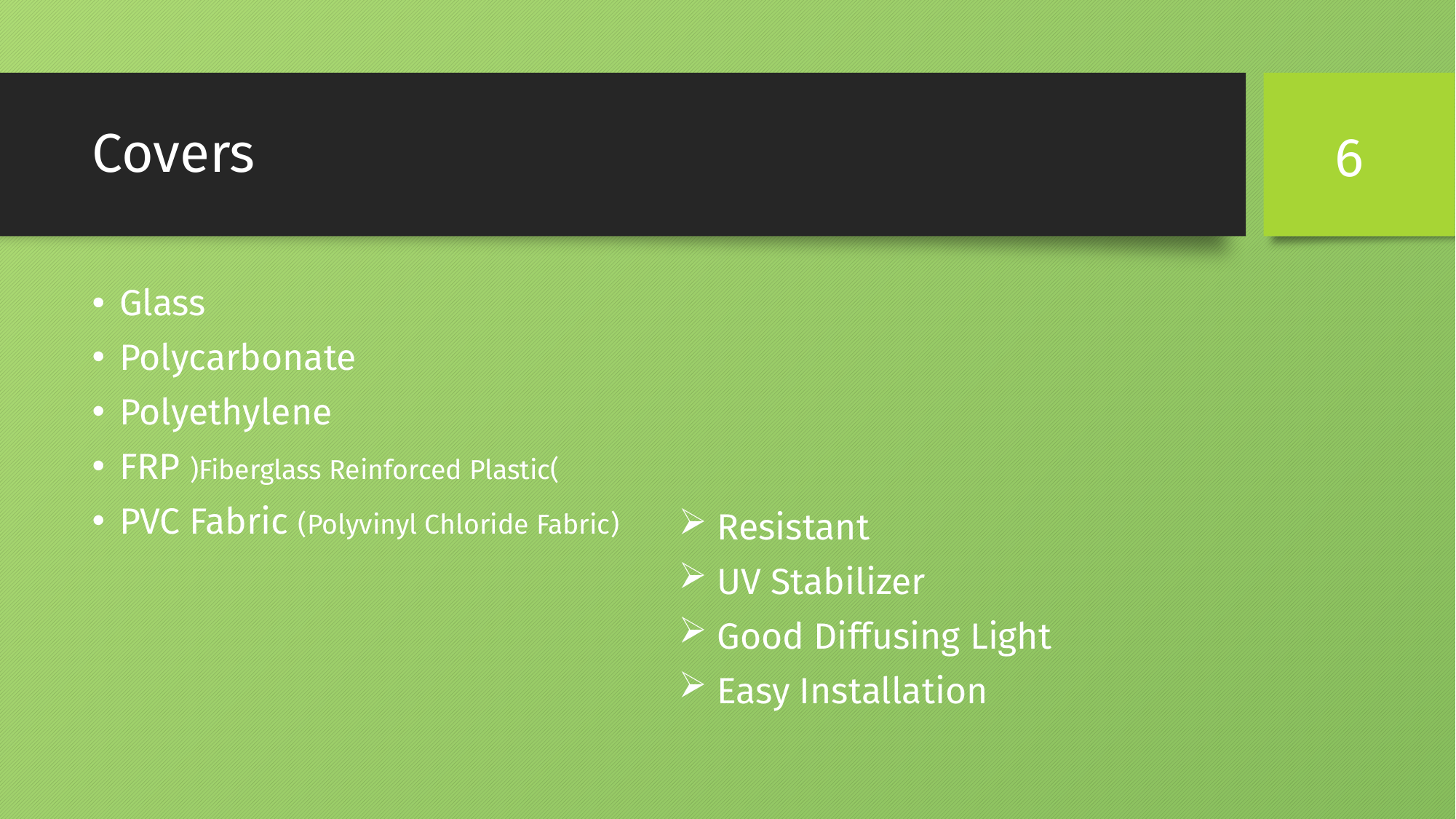

6
# Covers
Glass
Polycarbonate
Polyethylene
FRP )Fiberglass Reinforced Plastic(
PVC Fabric (Polyvinyl Chloride Fabric)
 Resistant
 UV Stabilizer
 Good Diffusing Light
 Easy Installation